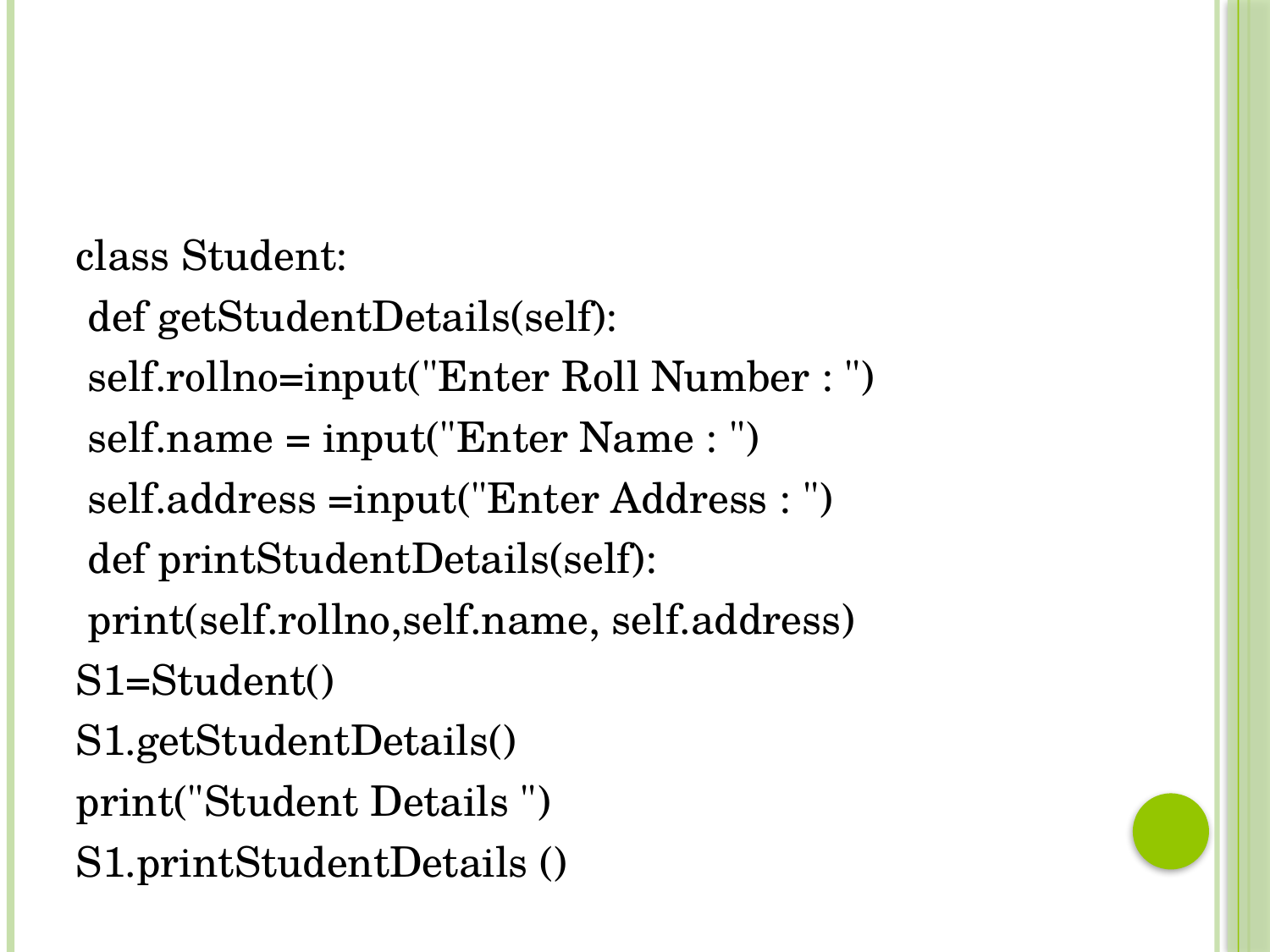

#
class Student:
 def getStudentDetails(self):
 self.rollno=input("Enter Roll Number : ")
 self.name = input("Enter Name : ")
 self.address =input("Enter Address : ")
 def printStudentDetails(self):
 print(self.rollno,self.name, self.address)
S1=Student()
S1.getStudentDetails()
print("Student Details ")
S1.printStudentDetails ()